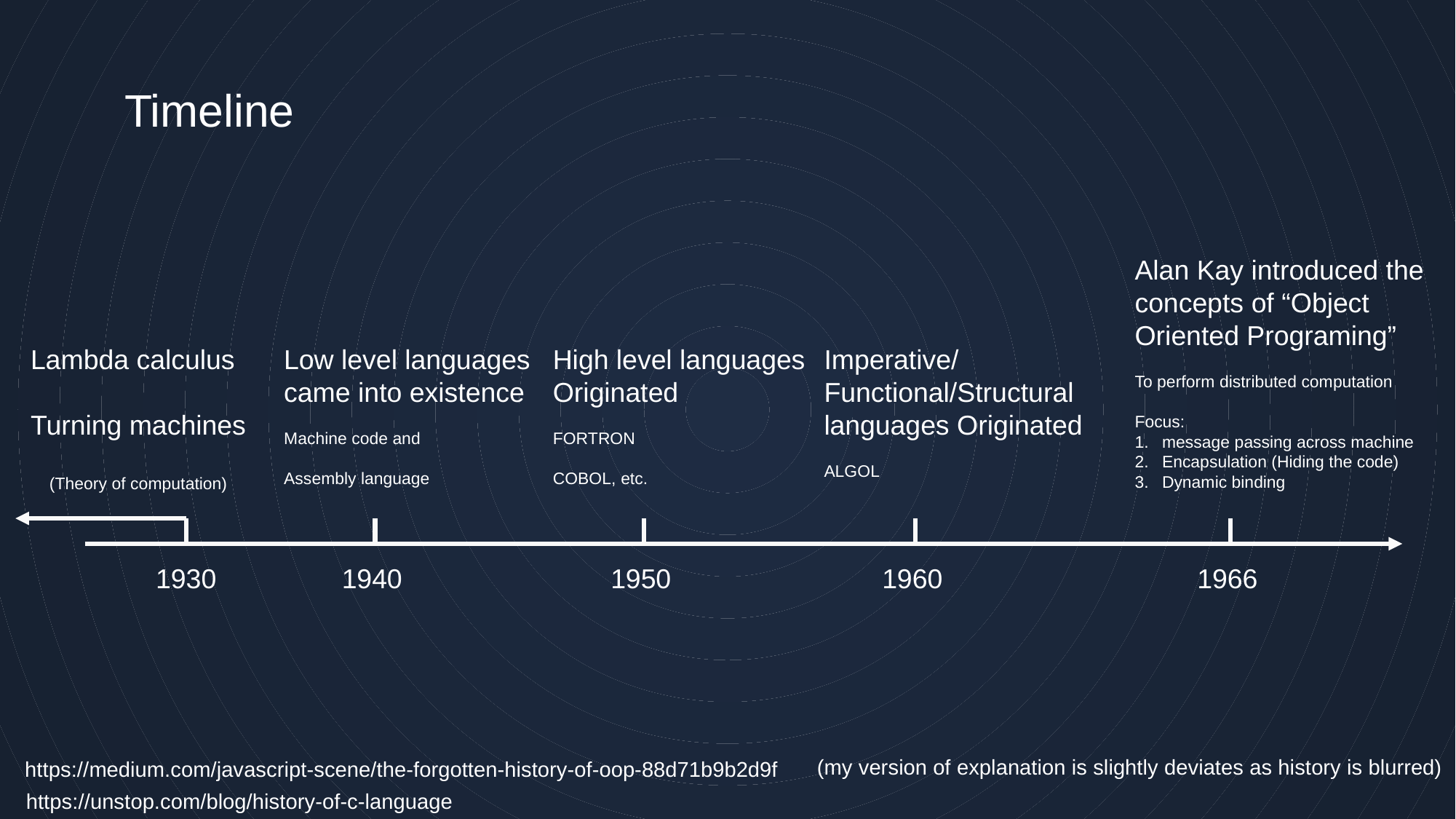

13
# Timeline
Alan Kay introduced the concepts of “Object Oriented Programing”

To perform distributed computation

Focus:
message passing across machine
Encapsulation (Hiding the code)
Dynamic binding
Lambda calculus

Turning machines

(Theory of computation)
Low level languages came into existence

Machine code and

Assembly language
High level languages Originated

FORTRON

COBOL, etc.
Imperative/Functional/Structural languages Originated

ALGOL
1930
1940
1950
1960
1966
(my version of explanation is slightly deviates as history is blurred)
https://medium.com/javascript-scene/the-forgotten-history-of-oop-88d71b9b2d9f
https://unstop.com/blog/history-of-c-language